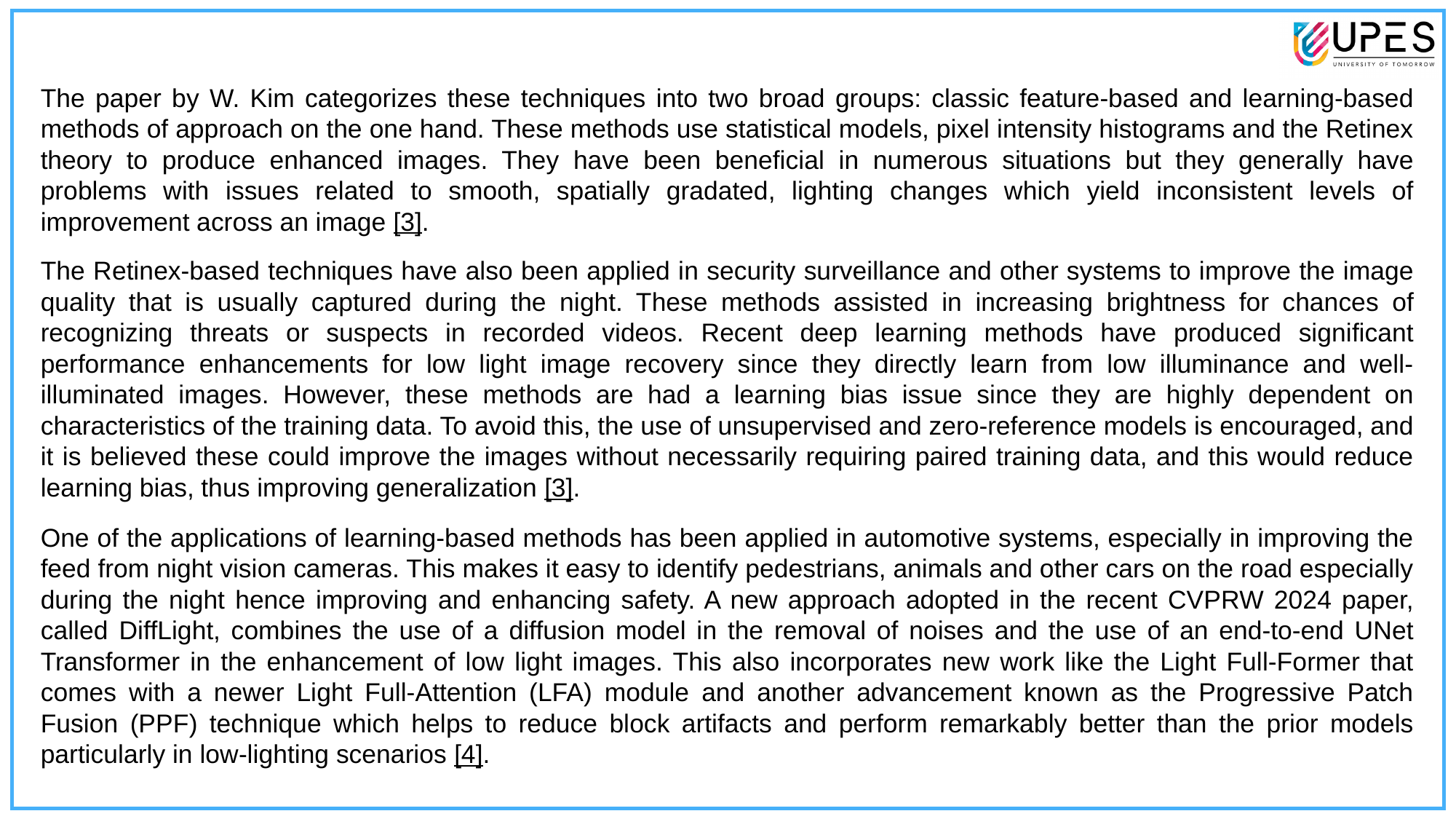

The paper by W. Kim categorizes these techniques into two broad groups: classic feature-based and learning-based methods of approach on the one hand. These methods use statistical models, pixel intensity histograms and the Retinex theory to produce enhanced images. They have been beneficial in numerous situations but they generally have problems with issues related to smooth, spatially gradated, lighting changes which yield inconsistent levels of improvement across an image [3].

The Retinex-based techniques have also been applied in security surveillance and other systems to improve the image quality that is usually captured during the night. These methods assisted in increasing brightness for chances of recognizing threats or suspects in recorded videos. Recent deep learning methods have produced significant performance enhancements for low light image recovery since they directly learn from low illuminance and well-illuminated images. However, these methods are had a learning bias issue since they are highly dependent on characteristics of the training data. To avoid this, the use of unsupervised and zero-reference models is encouraged, and it is believed these could improve the images without necessarily requiring paired training data, and this would reduce learning bias, thus improving generalization [3].

One of the applications of learning-based methods has been applied in automotive systems, especially in improving the feed from night vision cameras. This makes it easy to identify pedestrians, animals and other cars on the road especially during the night hence improving and enhancing safety. A new approach adopted in the recent CVPRW 2024 paper, called DiffLight, combines the use of a diffusion model in the removal of noises and the use of an end-to-end UNet Transformer in the enhancement of low light images. This also incorporates new work like the Light Full-Former that comes with a newer Light Full-Attention (LFA) module and another advancement known as the Progressive Patch Fusion (PPF) technique which helps to reduce block artifacts and perform remarkably better than the prior models particularly in low-lighting scenarios [4].